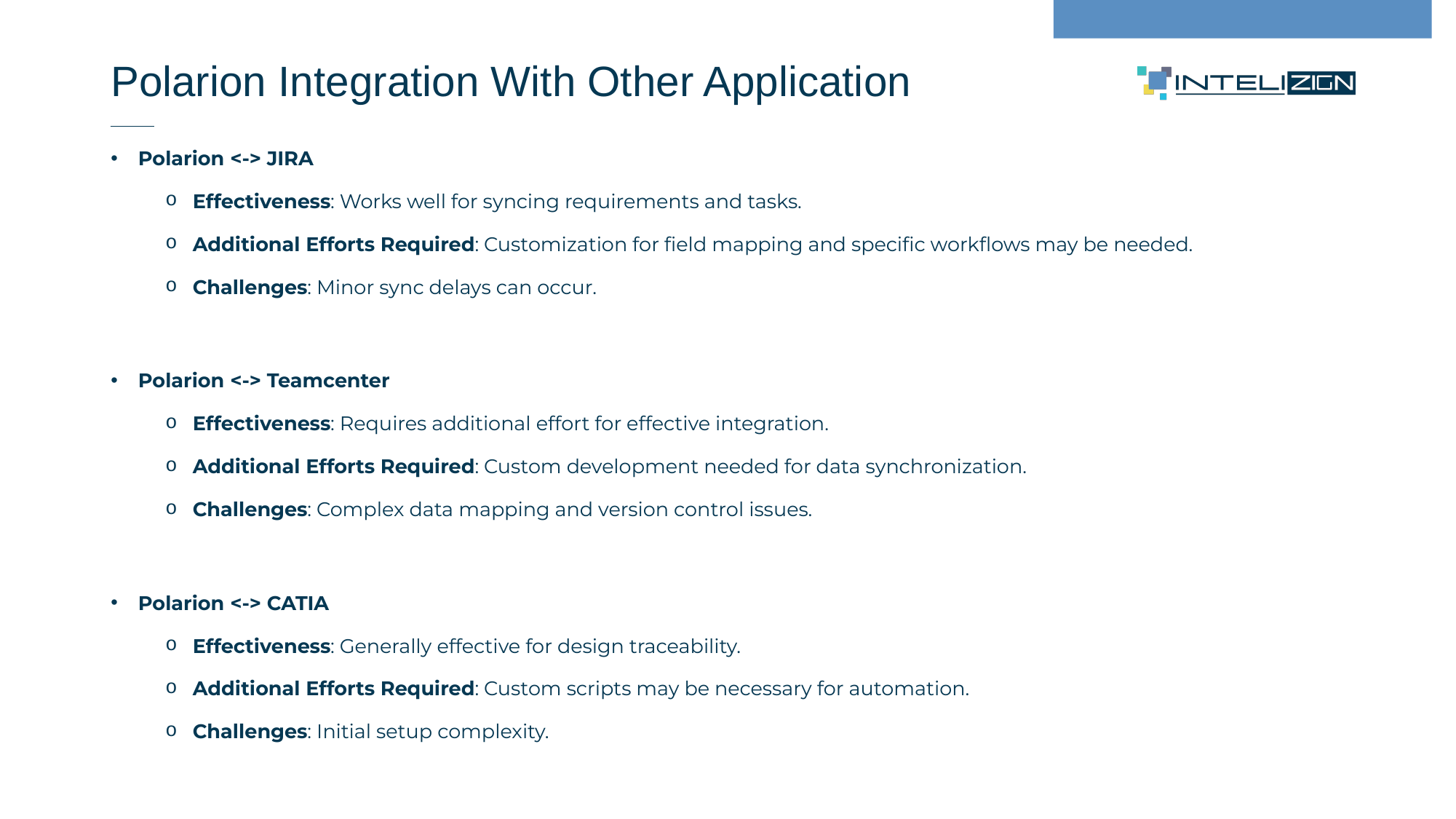

matrix
# Polarion Integration With Other Application
Polarion <-> JIRA
Effectiveness: Works well for syncing requirements and tasks.
Additional Efforts Required: Customization for field mapping and specific workflows may be needed.
Challenges: Minor sync delays can occur.

Polarion <-> Teamcenter
Effectiveness: Requires additional effort for effective integration.
Additional Efforts Required: Custom development needed for data synchronization.
Challenges: Complex data mapping and version control issues.

Polarion <-> CATIA
Effectiveness: Generally effective for design traceability.
Additional Efforts Required: Custom scripts may be necessary for automation.
Challenges: Initial setup complexity.